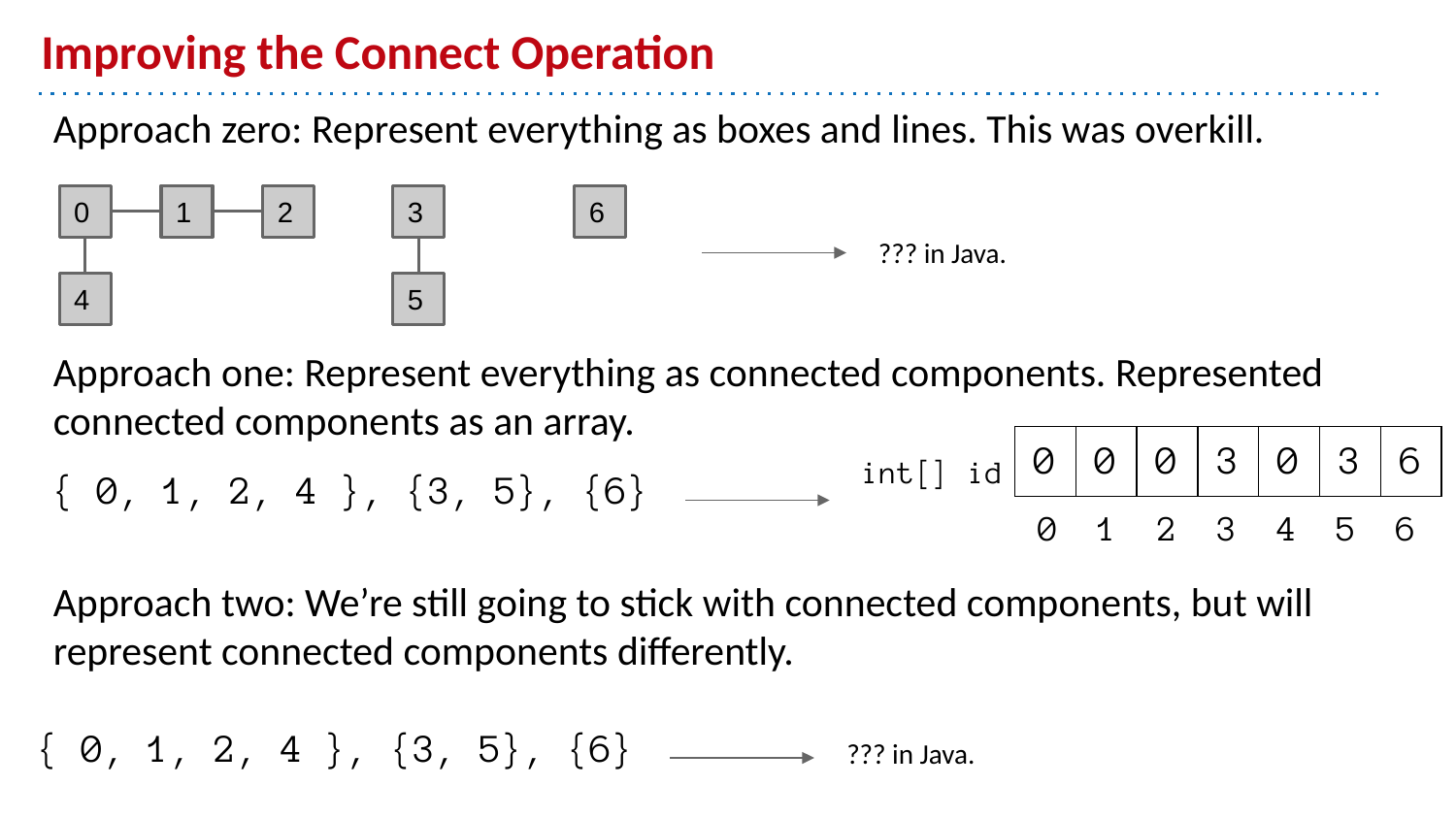

# Improving the Connect Operation
Approach zero: Represent everything as boxes and lines. This was overkill.

Approach one: Represent everything as connected components. Represented connected components as an array.

Approach two: We’re still going to stick with connected components, but will represent connected components differently.
0
1
2
3
6
??? in Java.
4
5
| 0 | 0 | 0 | 3 | 0 | 3 | 6 |
| --- | --- | --- | --- | --- | --- | --- |
int[] id
{ 0, 1, 2, 4 }, {3, 5}, {6}
0  1  2  3  4  5  6
{ 0, 1, 2, 4 }, {3, 5}, {6}
??? in Java.